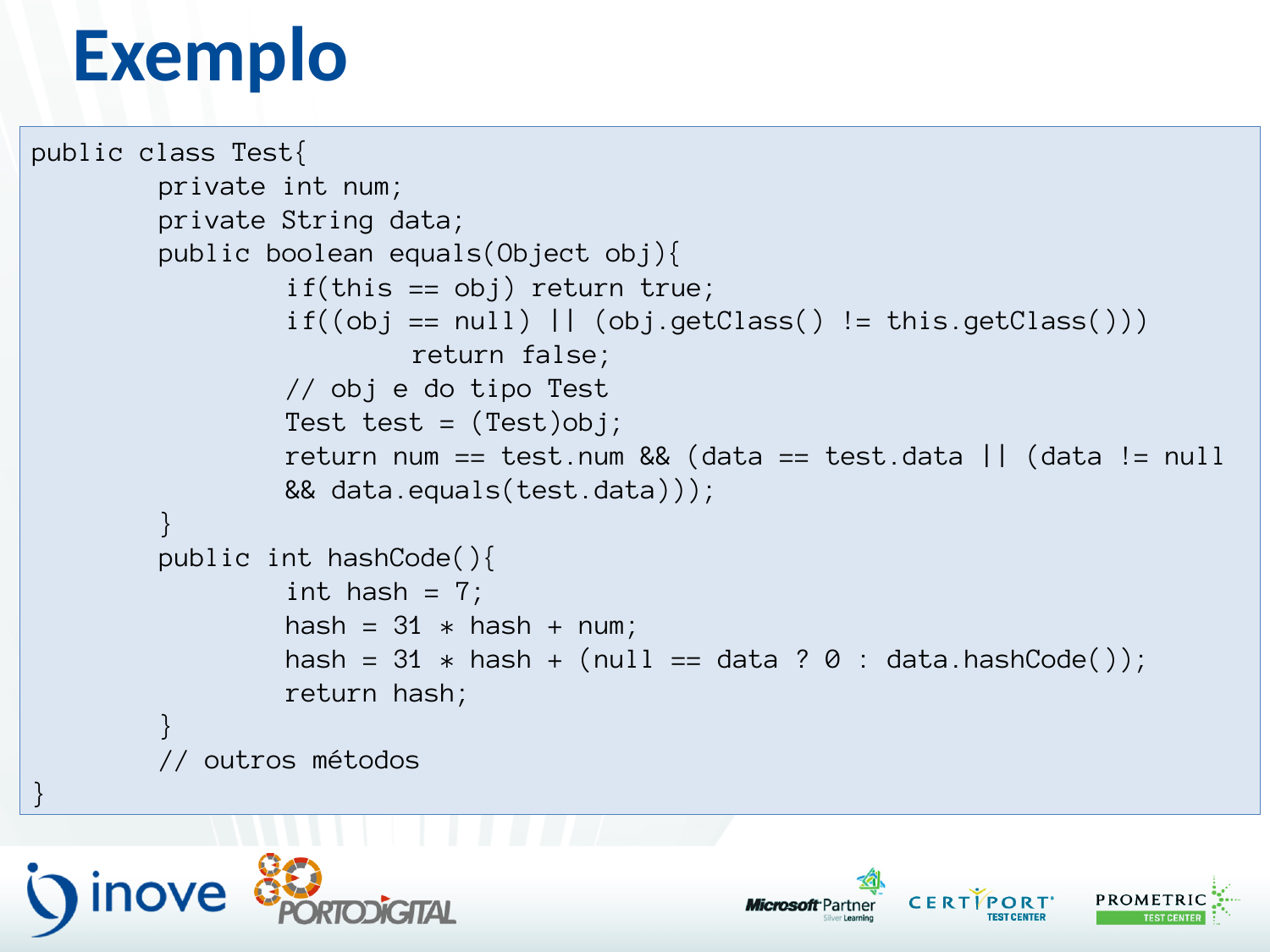

# Exemplo
public class Test{
	private int num;
	private String data;
	public boolean equals(Object obj){
		if(this == obj) return true;
		if((obj == null) || (obj.getClass() != this.getClass()))
			return false;
		// obj e do tipo Test
		Test test = (Test)obj;
		return num == test.num && (data == test.data || (data != null 		&& data.equals(test.data)));
	}
	public int hashCode(){
		int hash = 7;
		hash = 31 * hash + num;
		hash = 31 * hash + (null == data ? 0 : data.hashCode());
		return hash;
	}
	// outros métodos
}